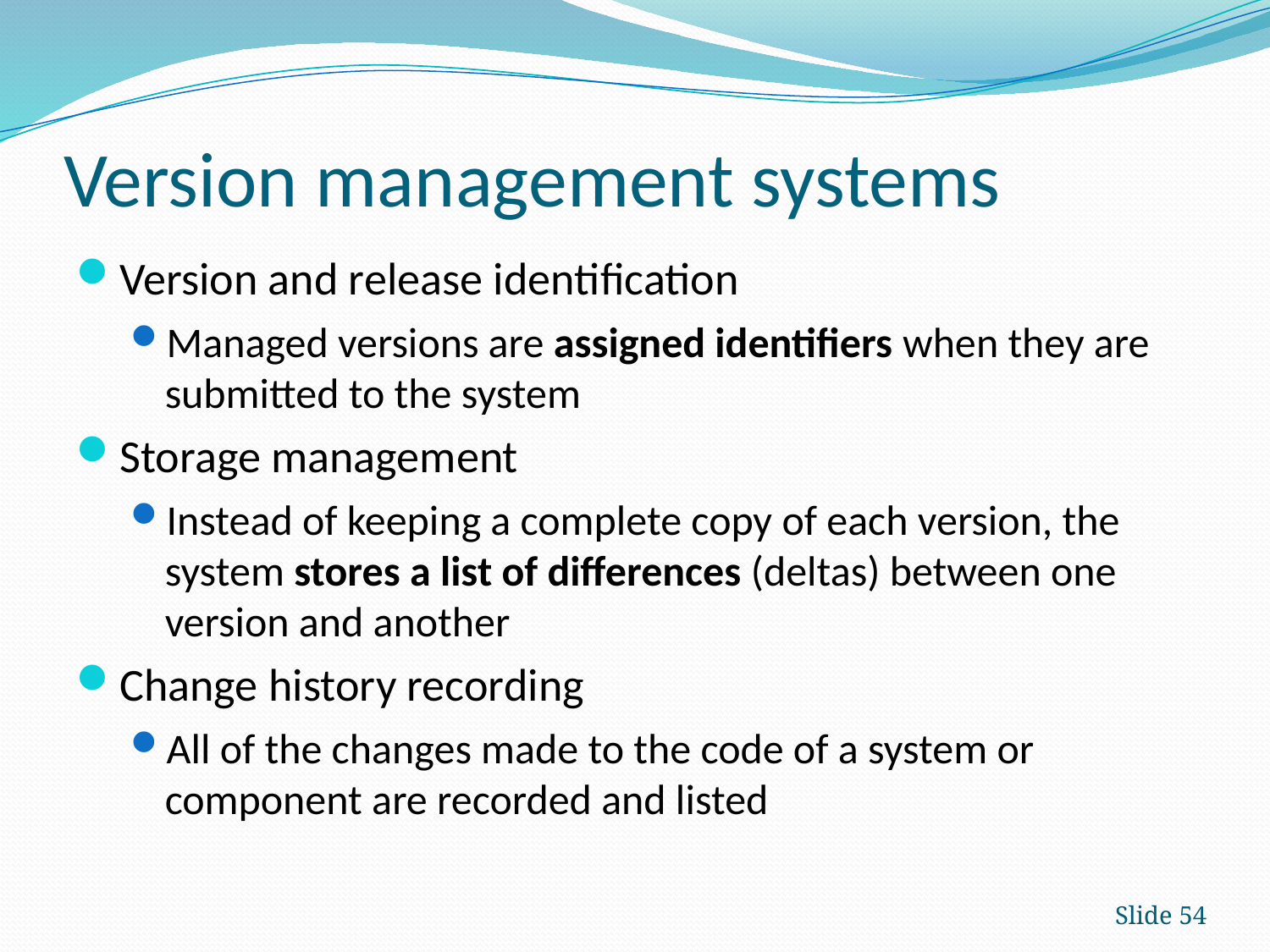

# Version management systems
Version and release identification
Managed versions are assigned identifiers when they are submitted to the system
Storage management
Instead of keeping a complete copy of each version, the system stores a list of differences (deltas) between one version and another
Change history recording
All of the changes made to the code of a system or component are recorded and listed
Slide 54